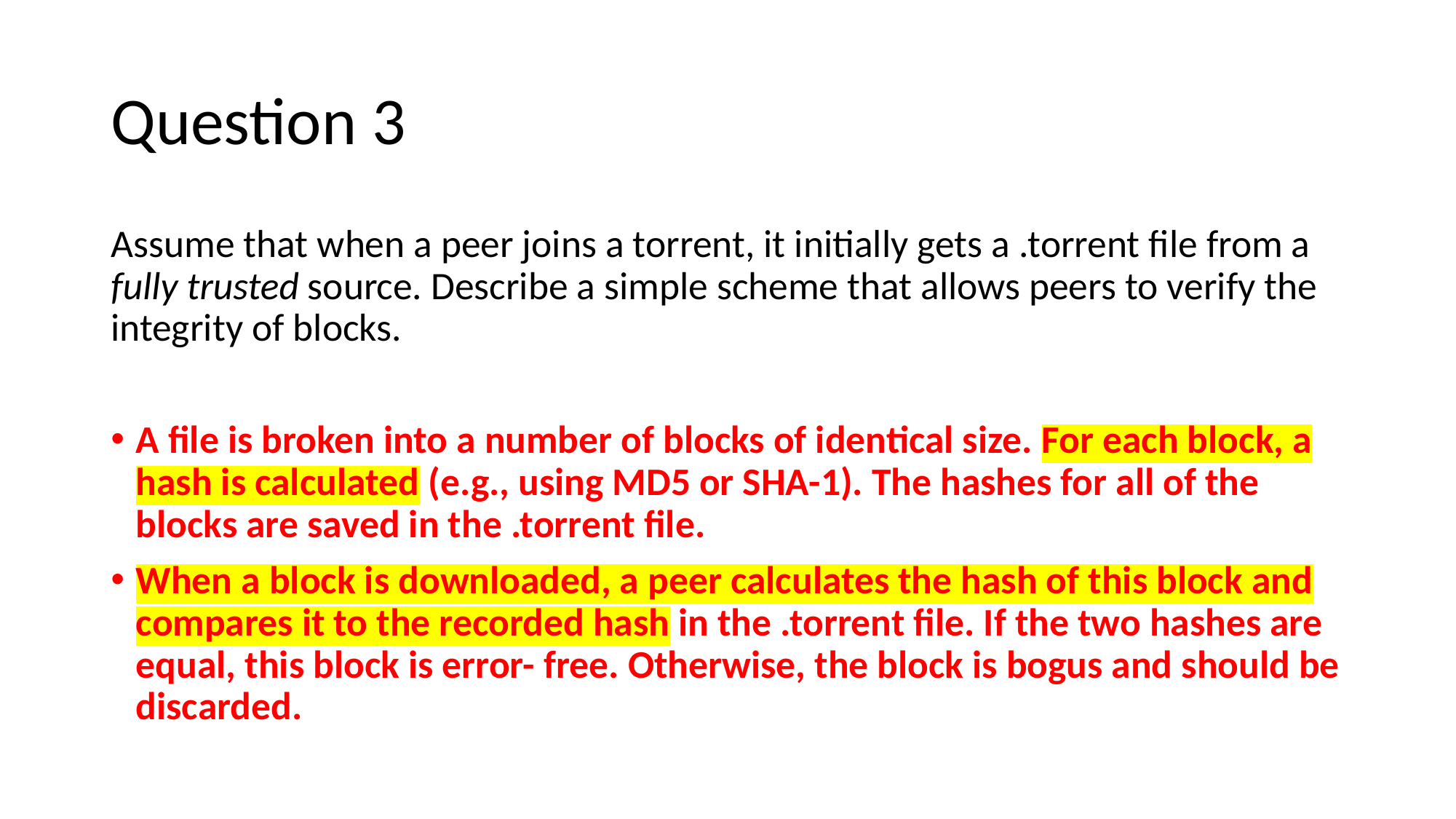

# Question 3
Assume that when a peer joins a torrent, it initially gets a .torrent file from a fully trusted source. Describe a simple scheme that allows peers to verify the integrity of blocks.

A file is broken into a number of blocks of identical size. For each block, a hash is calculated (e.g., using MD5 or SHA-1). The hashes for all of the blocks are saved in the .torrent file.
When a block is downloaded, a peer calculates the hash of this block and compares it to the recorded hash in the .torrent file. If the two hashes are equal, this block is error- free. Otherwise, the block is bogus and should be discarded.